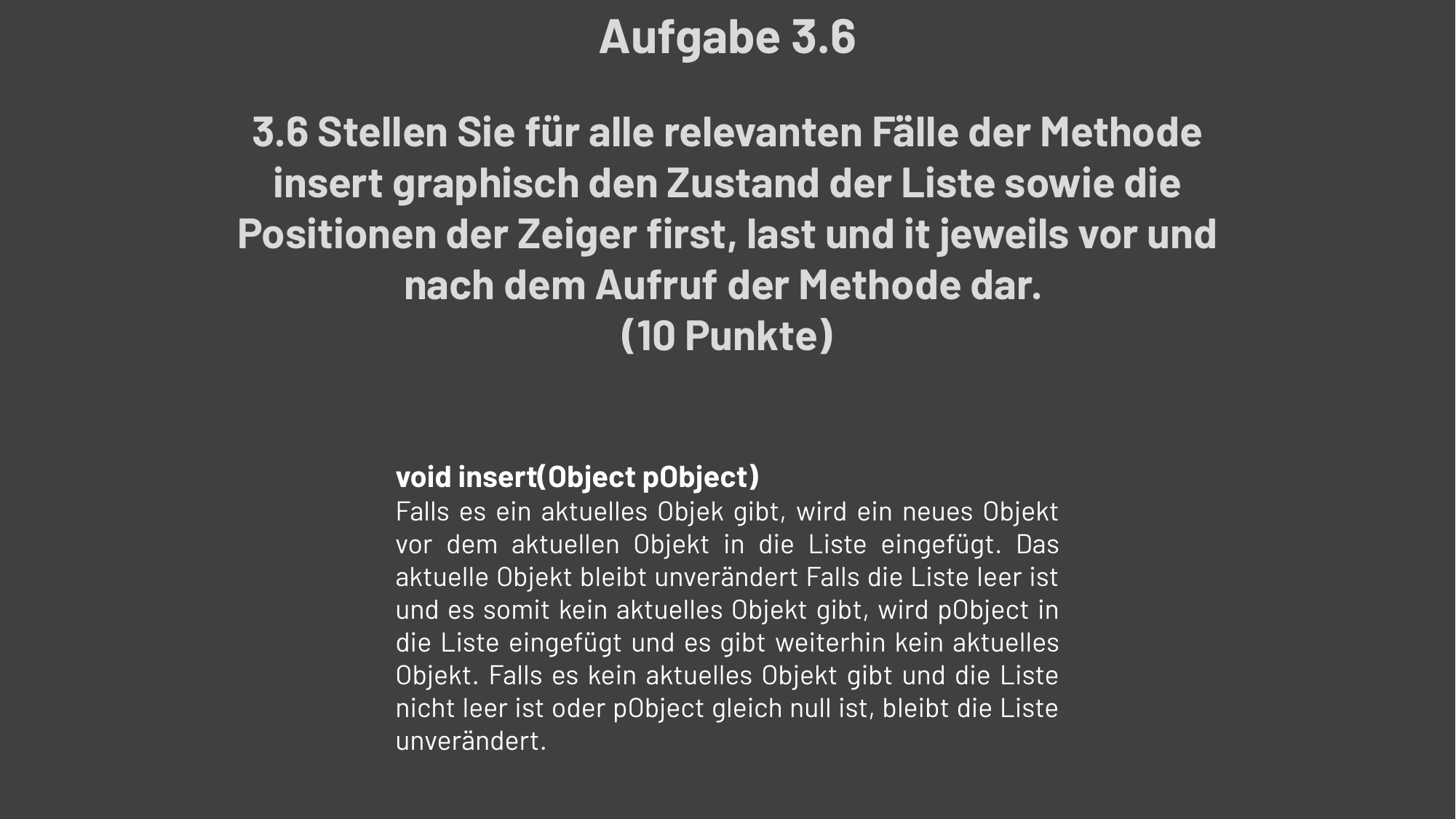

Aufgabe 3.6
3.6 Stellen Sie für alle relevanten Fälle der Methode insert graphisch den Zustand der Liste sowie die Positionen der Zeiger first, last und it jeweils vor und nach dem Aufruf der Methode dar.
(10 Punkte)
void insert(Object pObject)
Falls es ein aktuelles Objek gibt, wird ein neues Objekt vor dem aktuellen Objekt in die Liste eingefügt. Das aktuelle Objekt bleibt unverändert Falls die Liste leer ist und es somit kein aktuelles Objekt gibt, wird pObject in die Liste eingefügt und es gibt weiterhin kein aktuelles Objekt. Falls es kein aktuelles Objekt gibt und die Liste nicht leer ist oder pObject gleich null ist, bleibt die Liste unverändert.